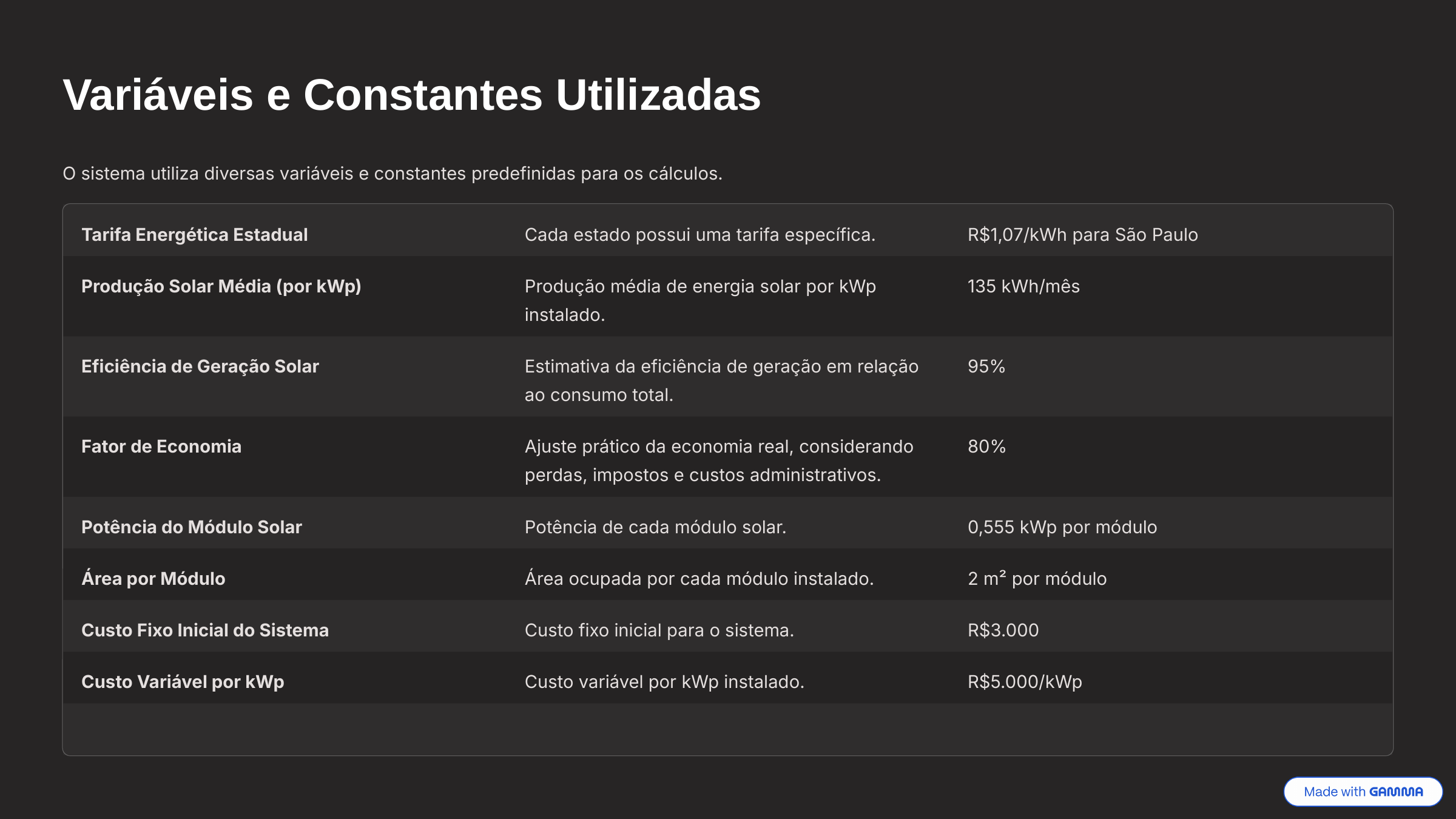

Variáveis e Constantes Utilizadas
O sistema utiliza diversas variáveis e constantes predefinidas para os cálculos.

Tarifa Energética Estadual
Cada estado possui uma tarifa específica.
R$1,07/kWh para São Paulo

Produção Solar Média (por kWp)
Produção média de energia solar por kWp instalado.
135 kWh/mês

Eficiência de Geração Solar
Estimativa da eficiência de geração em relação ao consumo total.
95%

Fator de Economia
Ajuste prático da economia real, considerando perdas, impostos e custos administrativos.
80%

Potência do Módulo Solar
Potência de cada módulo solar.
0,555 kWp por módulo

Área por Módulo
Área ocupada por cada módulo instalado.
2 m² por módulo

Custo Fixo Inicial do Sistema
Custo fixo inicial para o sistema.
R$3.000

Custo Variável por kWp
Custo variável por kWp instalado.
R$5.000/kWp